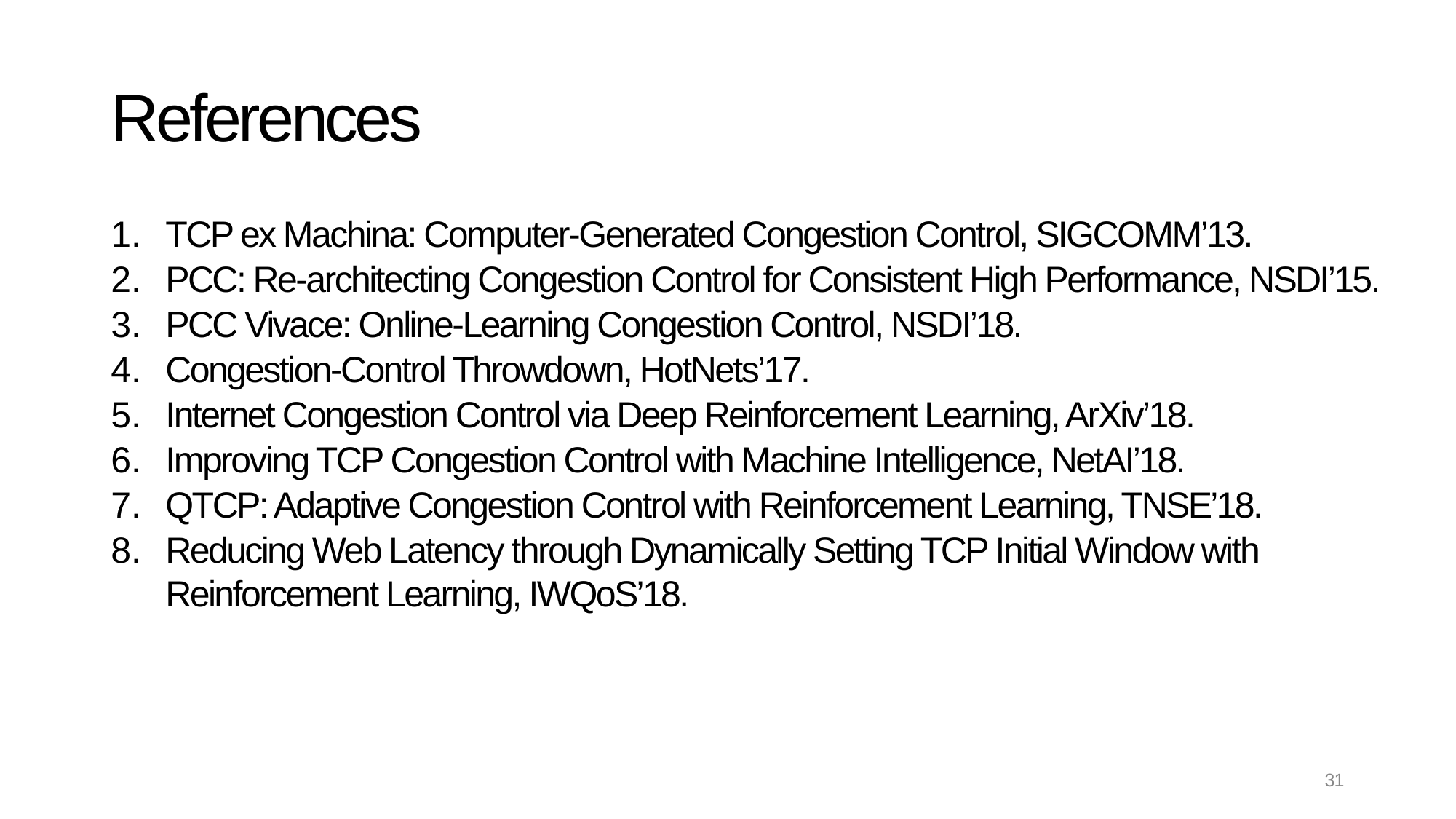

# References
TCP ex Machina: Computer-Generated Congestion Control, SIGCOMM’13.
PCC: Re-architecting Congestion Control for Consistent High Performance, NSDI’15.
PCC Vivace: Online-Learning Congestion Control, NSDI’18.
Congestion-Control Throwdown, HotNets’17.
Internet Congestion Control via Deep Reinforcement Learning, ArXiv’18.
Improving TCP Congestion Control with Machine Intelligence, NetAI’18.
QTCP: Adaptive Congestion Control with Reinforcement Learning, TNSE’18.
Reducing Web Latency through Dynamically Setting TCP Initial Window with Reinforcement Learning, IWQoS’18.
31